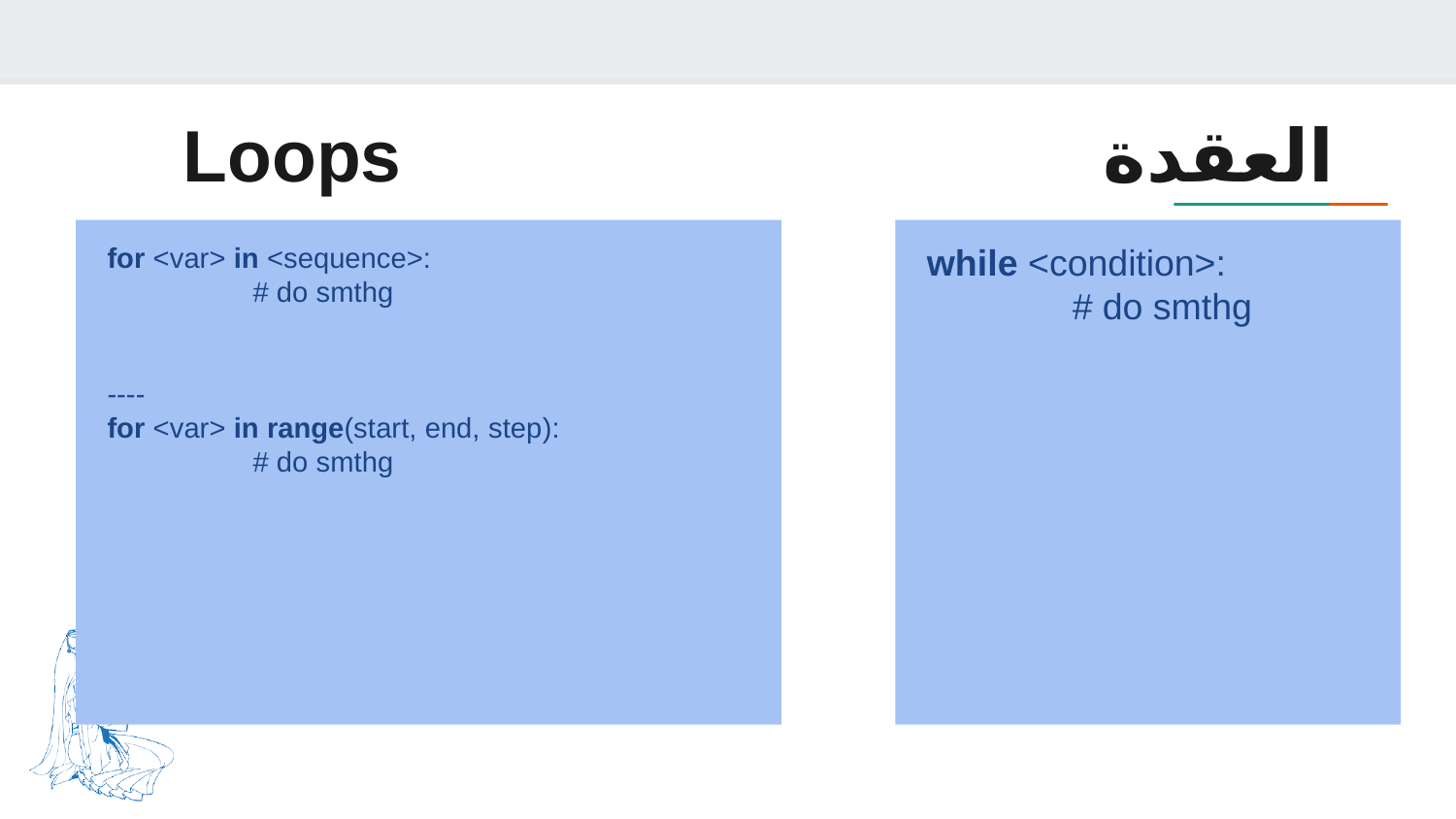

Loops
# العقدة

for <var> in <sequence>:
	# do smthg

----
for <var> in range(start, end, step):
	# do smthg
while <condition>:
	# do smthg